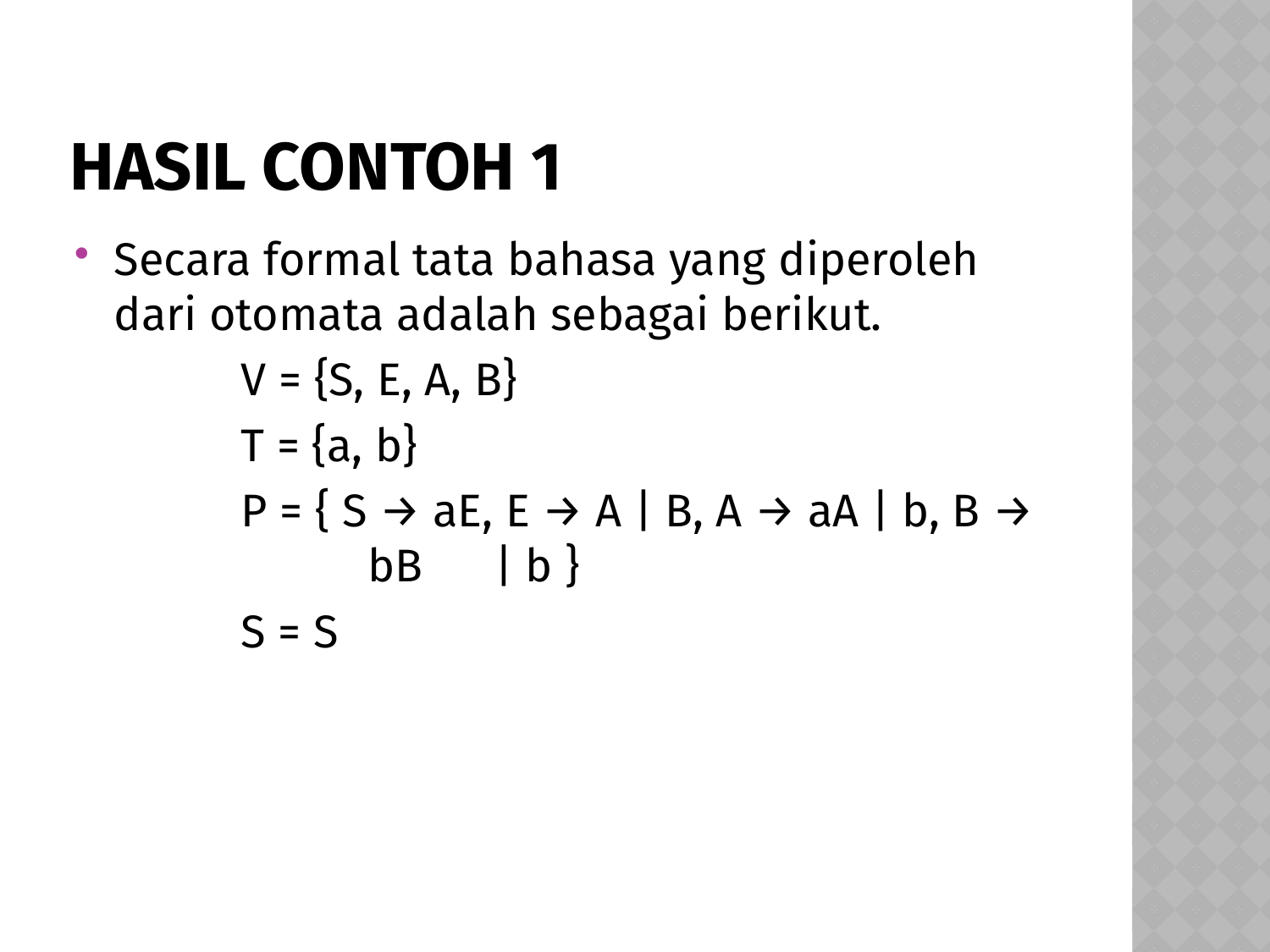

# Hasil contoh 1
Secara formal tata bahasa yang diperoleh dari otomata adalah sebagai berikut.
		V = {S, E, A, B}
		T = {a, b}
		P = { S → aE, E → A | B, A → aA | b, B → 		bB 	| b }
		S = S